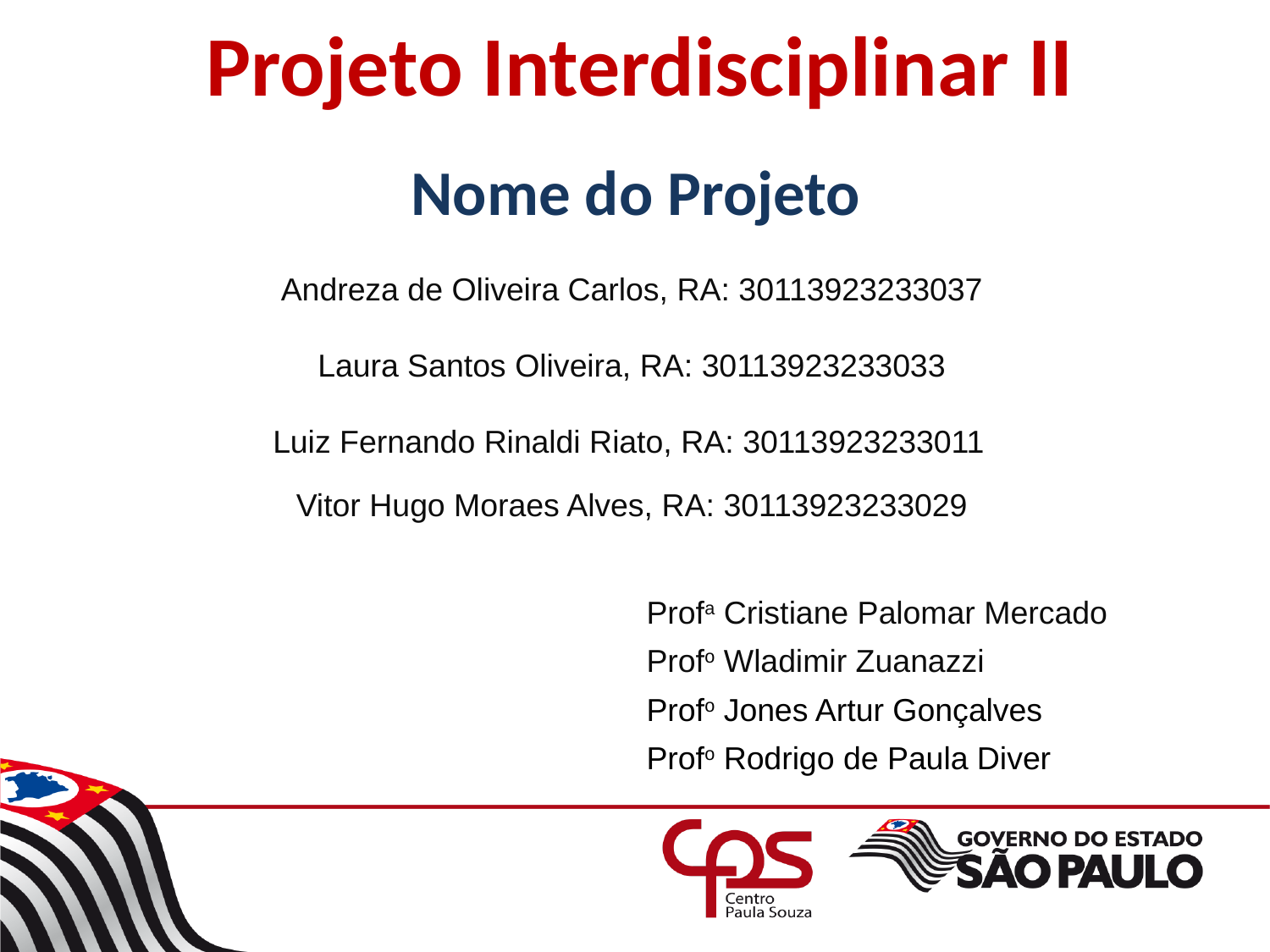

# Projeto Interdisciplinar II
Nome do Projeto
Andreza de Oliveira Carlos, RA: 30113923233037

Laura Santos Oliveira, RA: 30113923233033

Luiz Fernando Rinaldi Riato, RA: 30113923233011

Vitor Hugo Moraes Alves, RA: 30113923233029

Profa Cristiane Palomar Mercado
Profo Wladimir Zuanazzi
Profo Jones Artur Gonçalves
Profo Rodrigo de Paula Diver